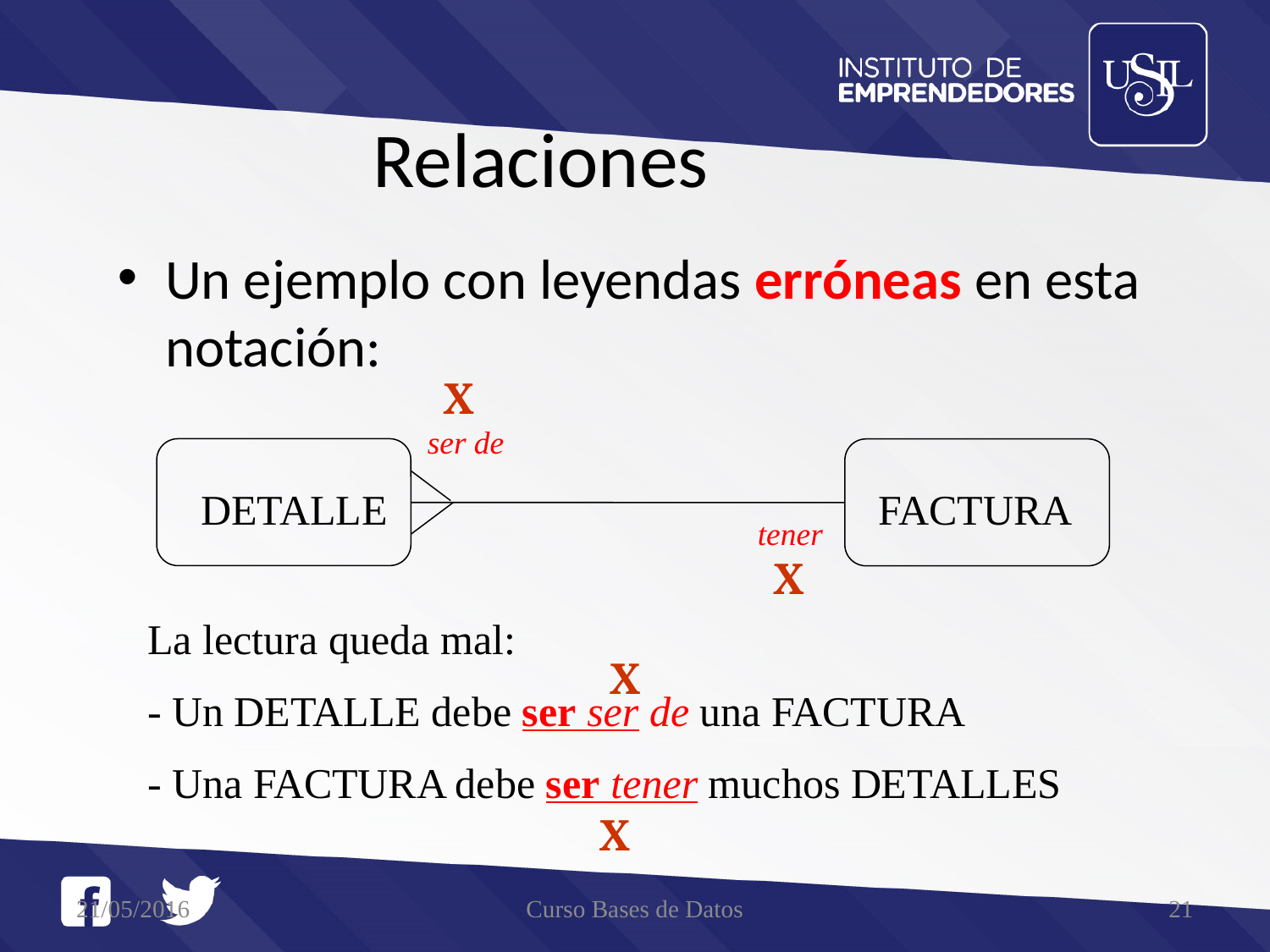

# Relaciones
Un ejemplo con leyendas erróneas en esta notación:
X
ser de

DETALLE

FACTURA

tener
X
La lectura queda mal:
- Un DETALLE debe ser ser de una FACTURA
- Una FACTURA debe ser tener muchos DETALLES

X
X
21/05/2016
Curso Bases de Datos
21